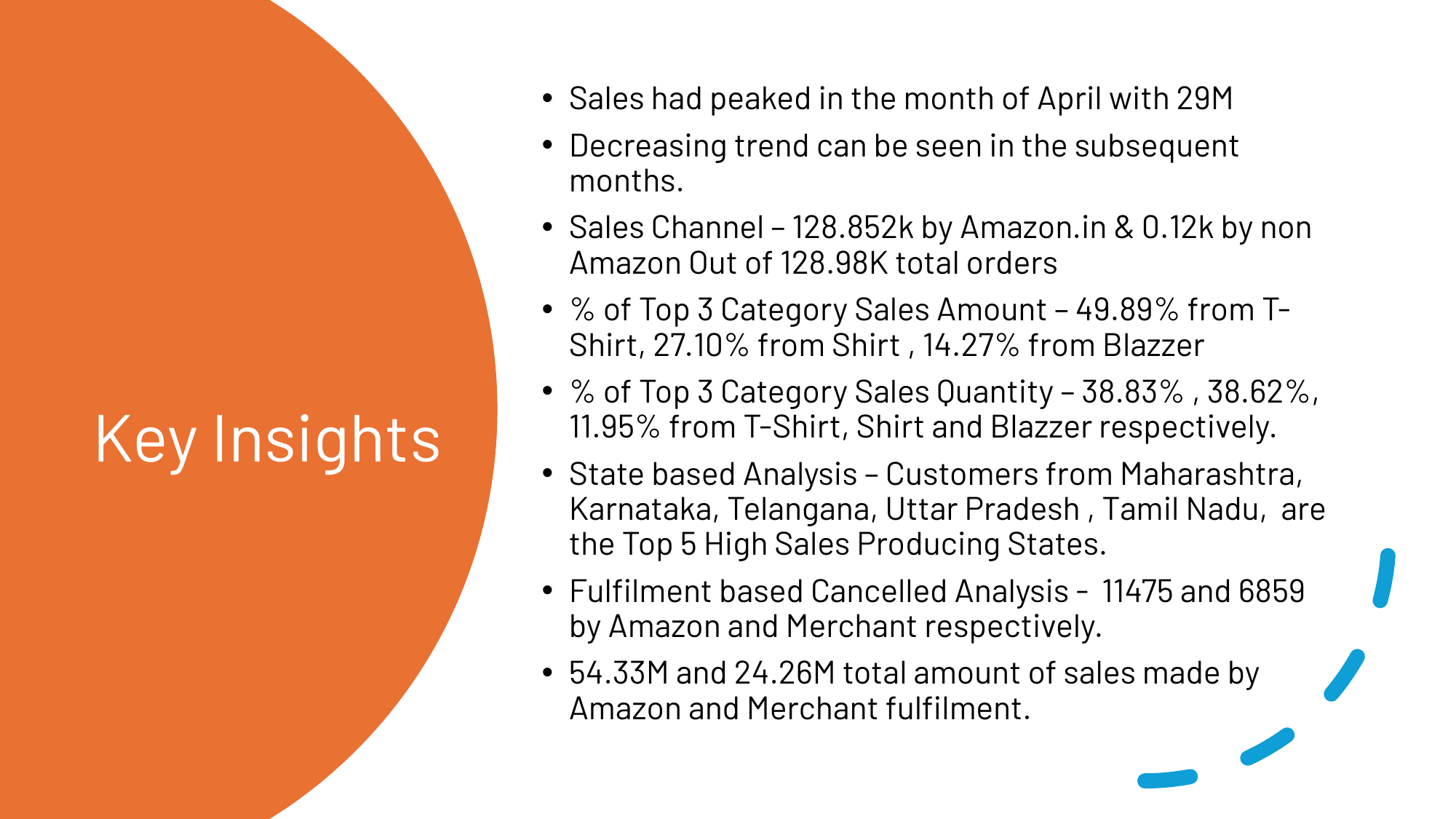

Sales had peaked in the month of April with 29M
Decreasing trend can be seen in the subsequent months.
Sales Channel – 128.852k by Amazon.in & 0.12k by non Amazon Out of 128.98K total orders
% of Top 3 Category Sales Amount – 49.89% from T-Shirt, 27.10% from Shirt , 14.27% from Blazzer
% of Top 3 Category Sales Quantity – 38.83% , 38.62%, 11.95% from T-Shirt, Shirt and Blazzer respectively.
State based Analysis – Customers from Maharashtra, Karnataka, Telangana, Uttar Pradesh , Tamil Nadu,  are the Top 5 High Sales Producing States.
Fulfilment based Cancelled Analysis -  11475 and 6859 by Amazon and Merchant respectively.
54.33M and 24.26M total amount of sales made by Amazon and Merchant fulfilment.
# Key Insights